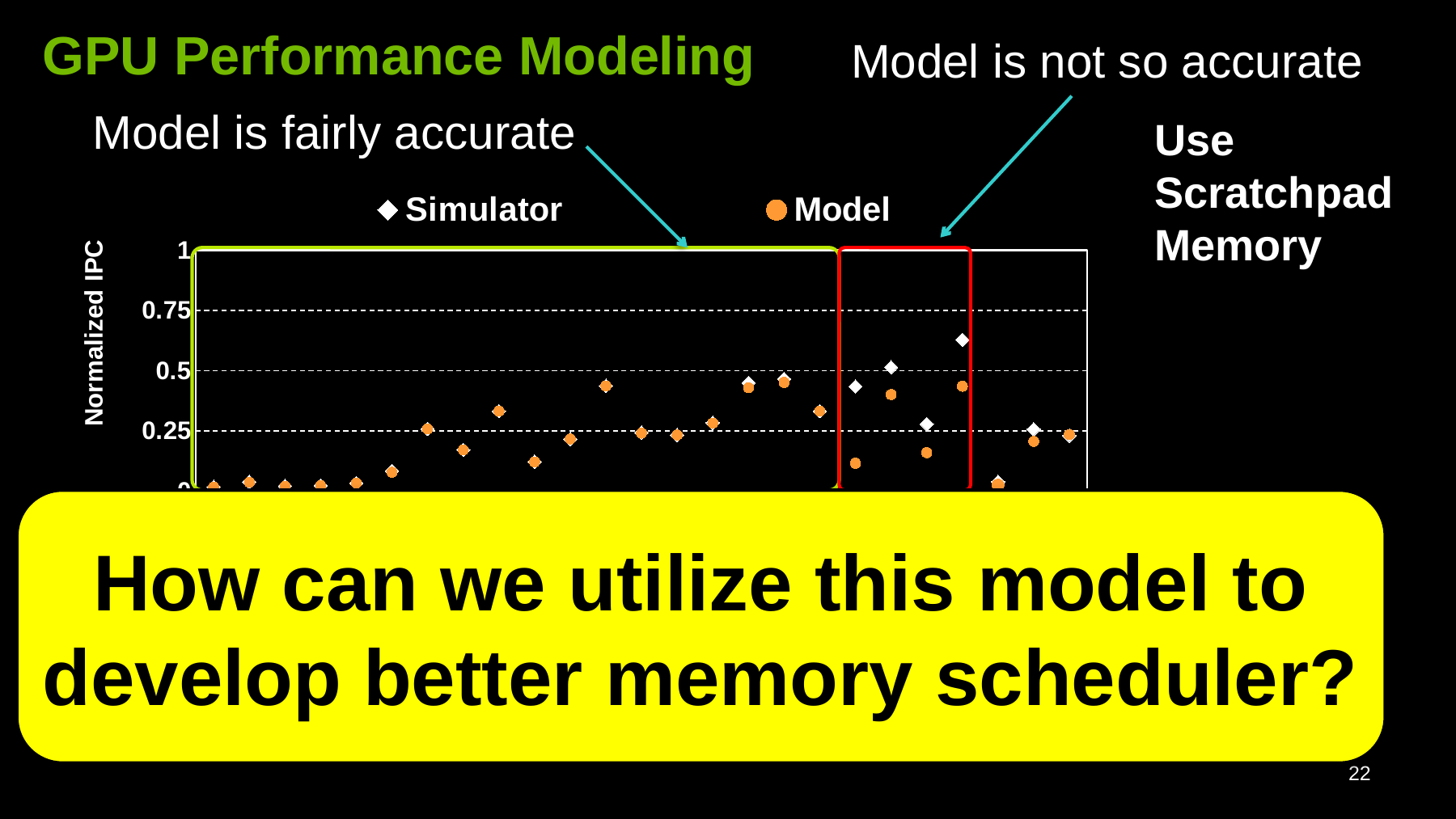

# GPU Performance Modeling
Model is not so accurate
Use
ScratchpadMemory

Model is fairly accurate

### Chart

| Category | Simulator | Model |
|---|---|---|
| GUPS  | 0.0172866666666667 | 0.0167994090568732 |
| MUM  | 0.0383508333333333 | 0.0363845513379051 |
| QTC  | 0.021261875 | 0.0198851144364347 |
| BFS2  | 0.0231066666666667 | 0.0228116645128101 |
| NW  | 0.0336461458333333 | 0.033704719217829 |
| LUH  | 0.0841398958333333 | 0.0780298847609644 |
| RED  | 0.258317916666667 | 0.258136325791442 |
| SCAN  | 0.171200833333333 | 0.170960594418598 |
| SCP  | 0.331908020833333 | 0.332069674566488 |
| CFD  | 0.1217253125 | 0.121311020378876 |
| FWT  | 0.215901979166667 | 0.215982170593429 |
| BLK  | 0.436766041666667 | 0.436461185414989 |
| SRAD  | 0.242751666666667 | 0.240315047493854 |
| LIB  | 0.232664166666667 | 0.232763259155682 |
| JPEG  | 0.283493333333333 | 0.282102605613682 |
| 3DS  | 0.4491871875 | 0.428873222239594 |
| CONS  | 0.4654065625 | 0.451151355139143 |
| HISTO  | 0.331301458333333 | 0.331741759689366 |
| MM  | 0.434001666666667 | 0.115413744793307 |
| BP  | 0.5139503125 | 0.400962328773392 |
| HS  | 0.278165520833333 | 0.159465321420376 |
| SAD  | 0.627706875 | 0.435108732168777 |
| NN  | 0.0385705208333333 | 0.025029378509028 |
| RAY  | 0.2564496875 | 0.206415935892515 |
| TRD  | 0.230064479166667 | 0.234781326483641 |
How can we utilize this model to develop better memory scheduler?
Also, on real hardware (NVIDIA K20), absolute relative error is less than 10% averaged across 22 applications
22